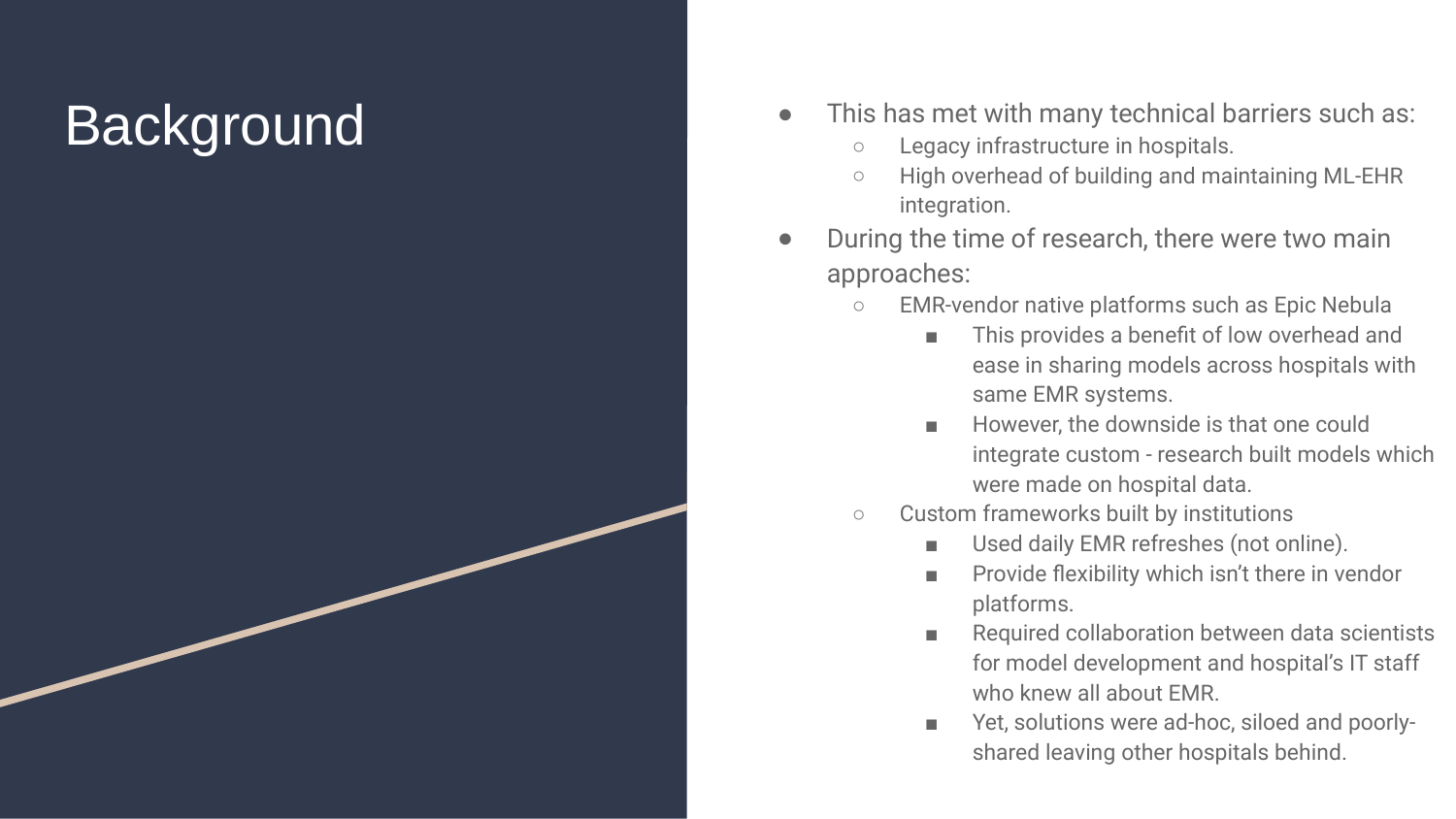

# Background
This has met with many technical barriers such as:
Legacy infrastructure in hospitals.
High overhead of building and maintaining ML-EHR integration.
During the time of research, there were two main approaches:
EMR-vendor native platforms such as Epic Nebula
This provides a benefit of low overhead and ease in sharing models across hospitals with same EMR systems.
However, the downside is that one could integrate custom - research built models which were made on hospital data.
Custom frameworks built by institutions
Used daily EMR refreshes (not online).
Provide flexibility which isn’t there in vendor platforms.
Required collaboration between data scientists for model development and hospital’s IT staff who knew all about EMR.
Yet, solutions were ad-hoc, siloed and poorly-shared leaving other hospitals behind.